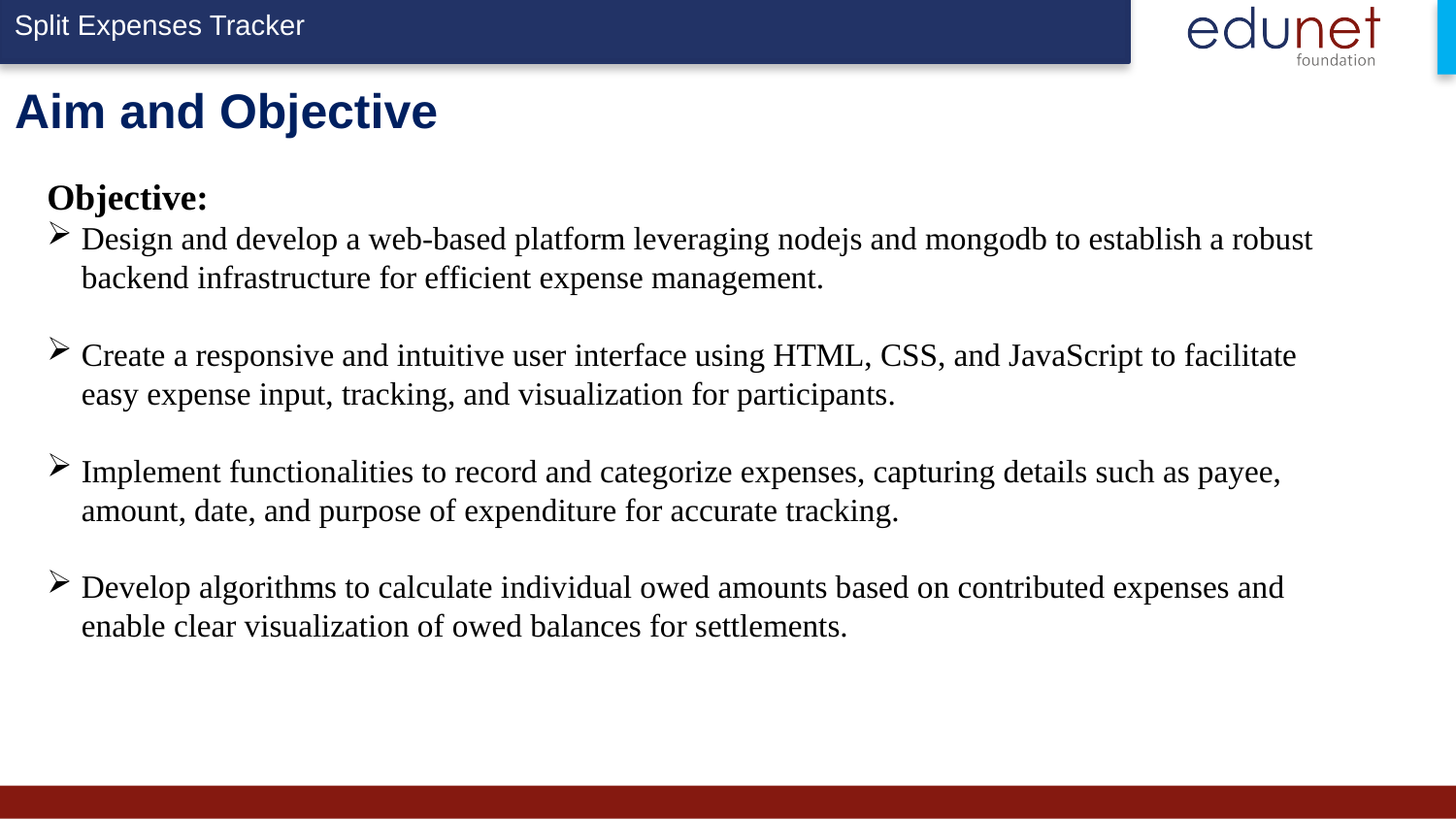

Split Expenses Tracker

# Aim and Objective
Objective:
Design and develop a web-based platform leveraging nodejs and mongodb to establish a robust backend infrastructure for efficient expense management.

Create a responsive and intuitive user interface using HTML, CSS, and JavaScript to facilitate easy expense input, tracking, and visualization for participants.

Implement functionalities to record and categorize expenses, capturing details such as payee, amount, date, and purpose of expenditure for accurate tracking.

Develop algorithms to calculate individual owed amounts based on contributed expenses and enable clear visualization of owed balances for settlements.